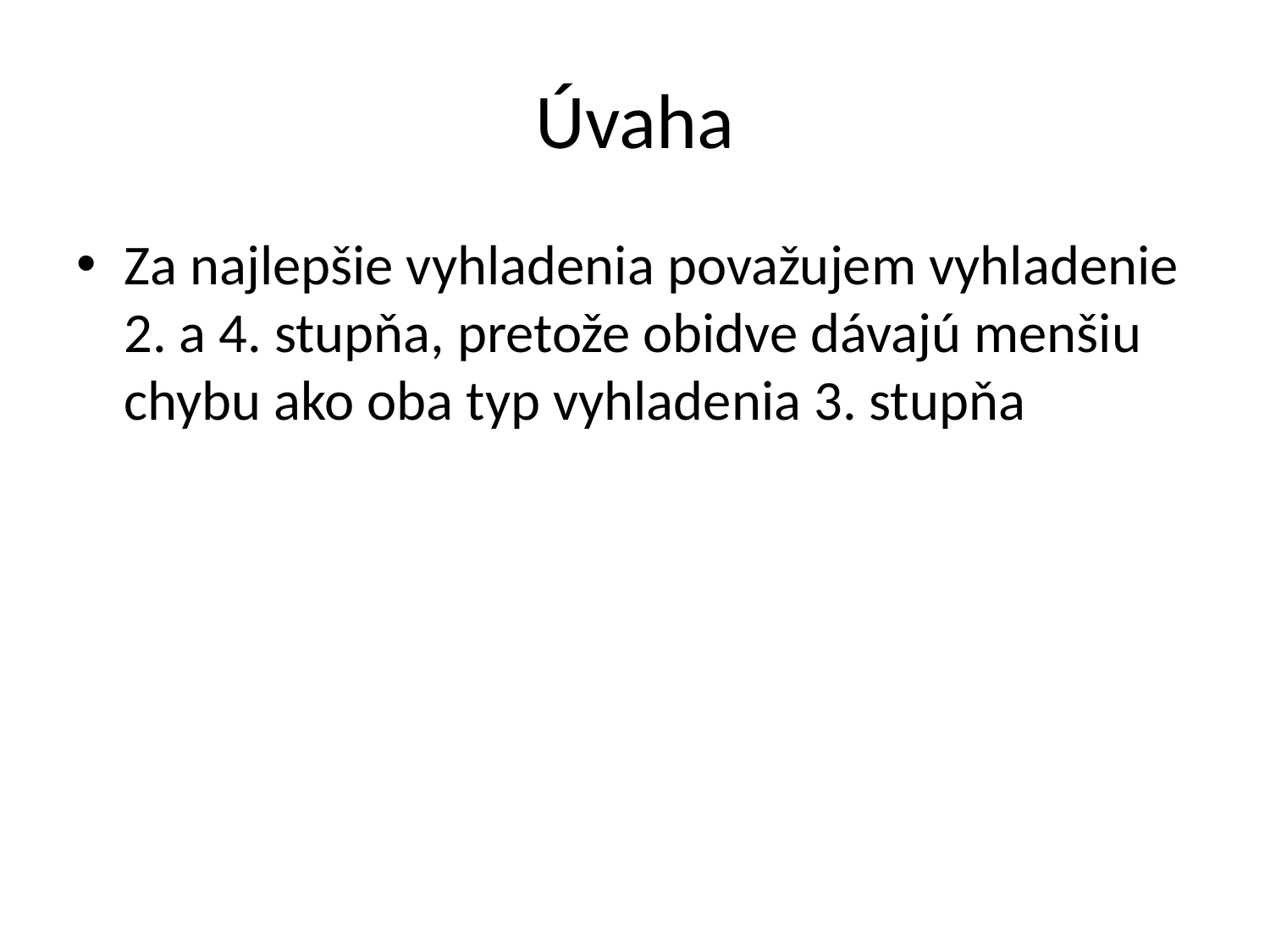

# Úvaha
Za najlepšie vyhladenia považujem vyhladenie 2. a 4. stupňa, pretože obidve dávajú menšiu chybu ako oba typ vyhladenia 3. stupňa